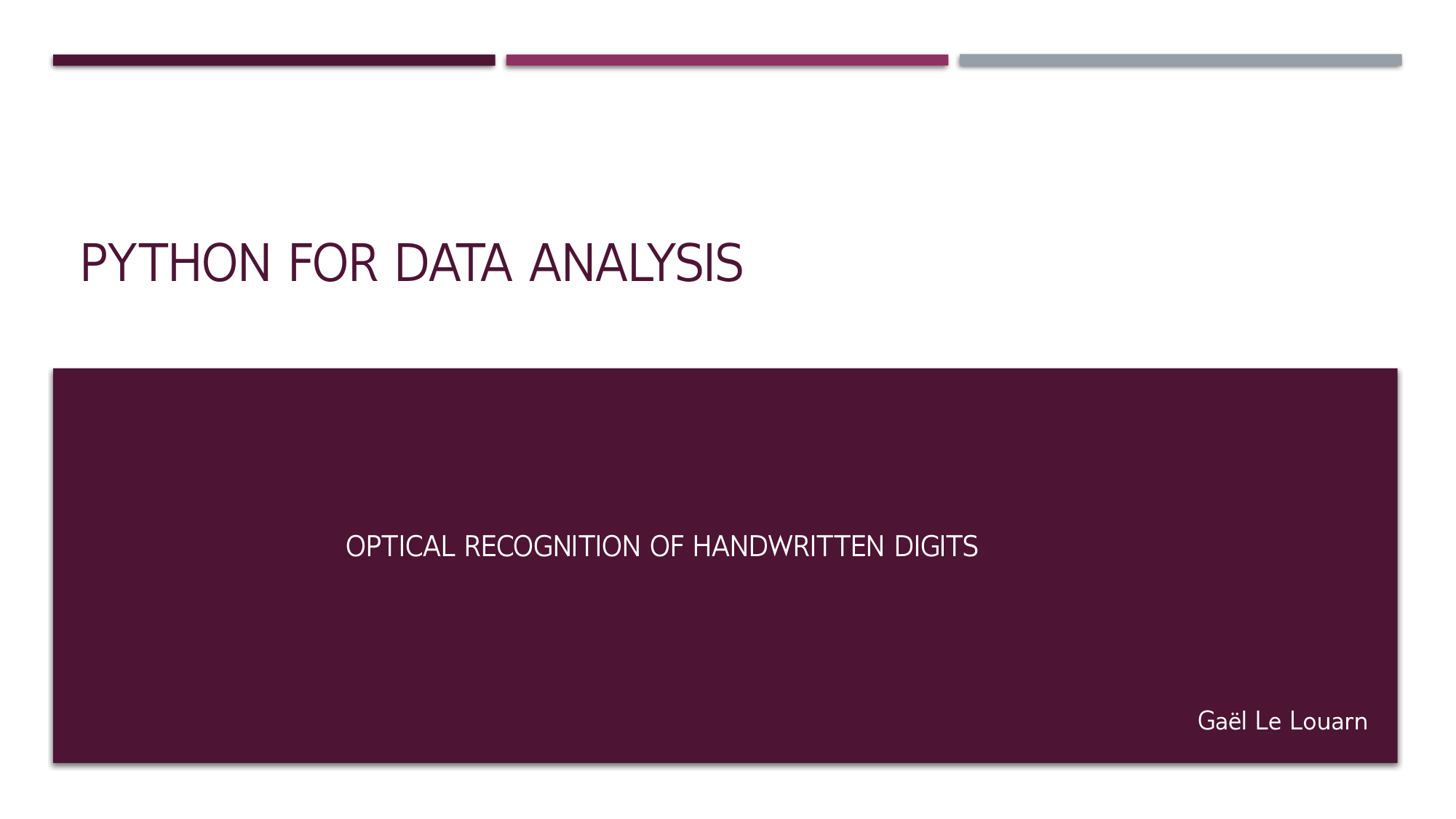

# Python for data analysis
Optical Recognition of Handwritten Digits
Gaël Le Louarn